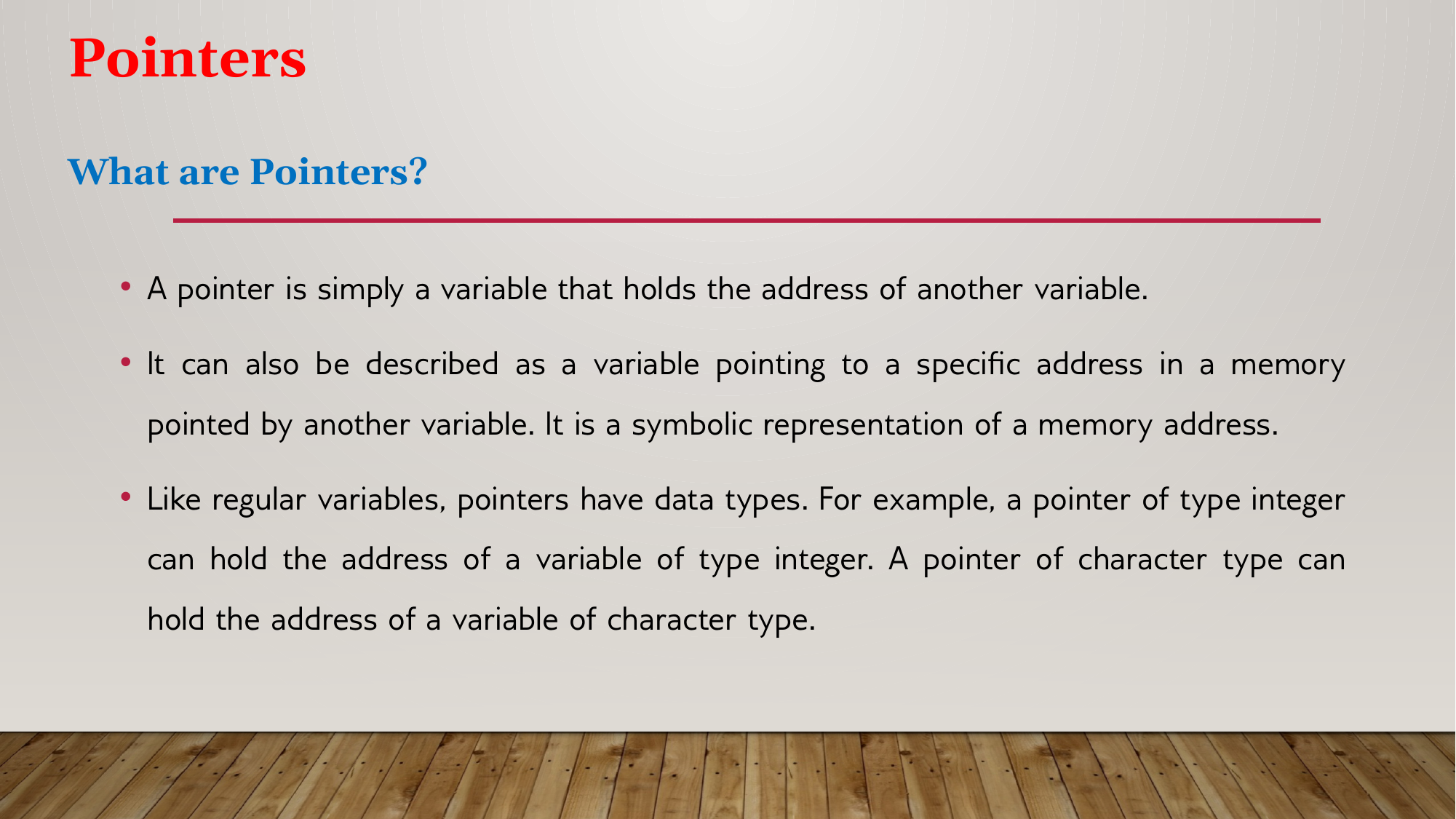

# Pointers
What are Pointers?

A pointer is simply a variable that holds the address of another variable.
It can also be described as a variable pointing to a specific address in a memory pointed by another variable. It is a symbolic representation of a memory address.
Like regular variables, pointers have data types. For example, a pointer of type integer can hold the address of a variable of type integer. A pointer of character type can hold the address of a variable of character type.